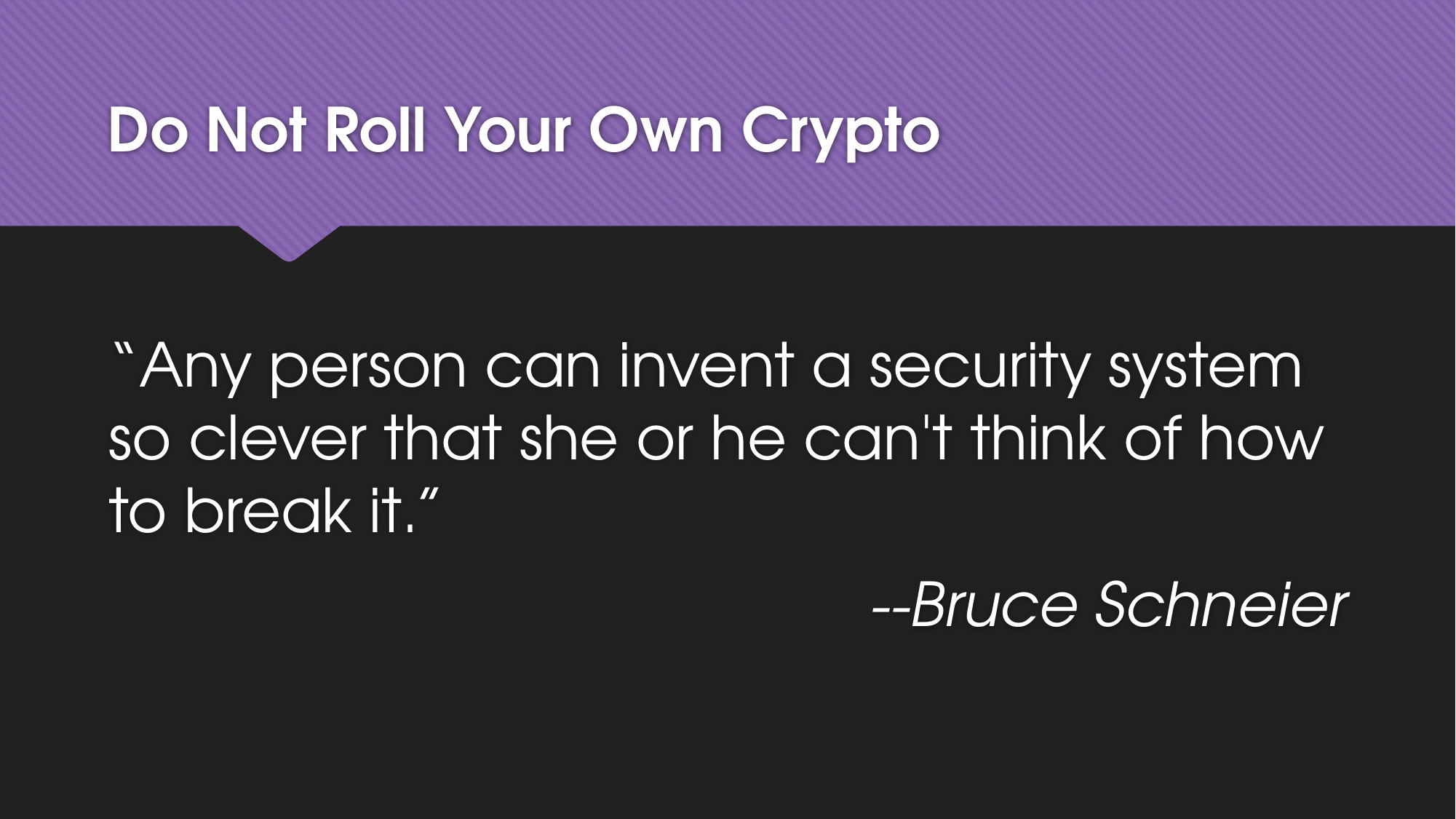

# Do Not Roll Your Own Crypto
“Any person can invent a security system so clever that she or he can't think of how to break it.”
--Bruce Schneier